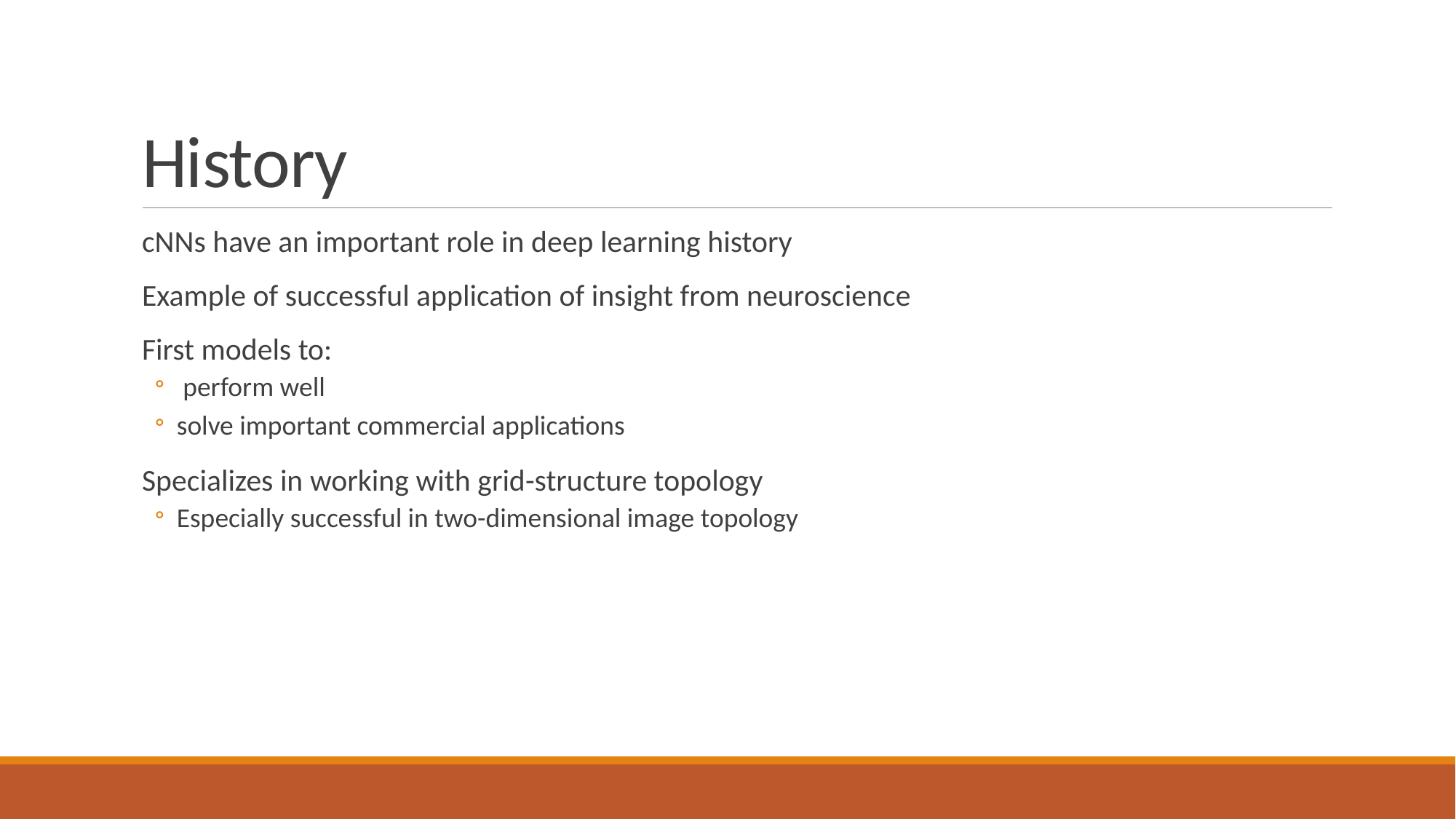

# History
cNNs have an important role in deep learning history
Example of successful application of insight from neuroscience
First models to:
 perform well
solve important commercial applications
Specializes in working with grid-structure topology
Especially successful in two-dimensional image topology